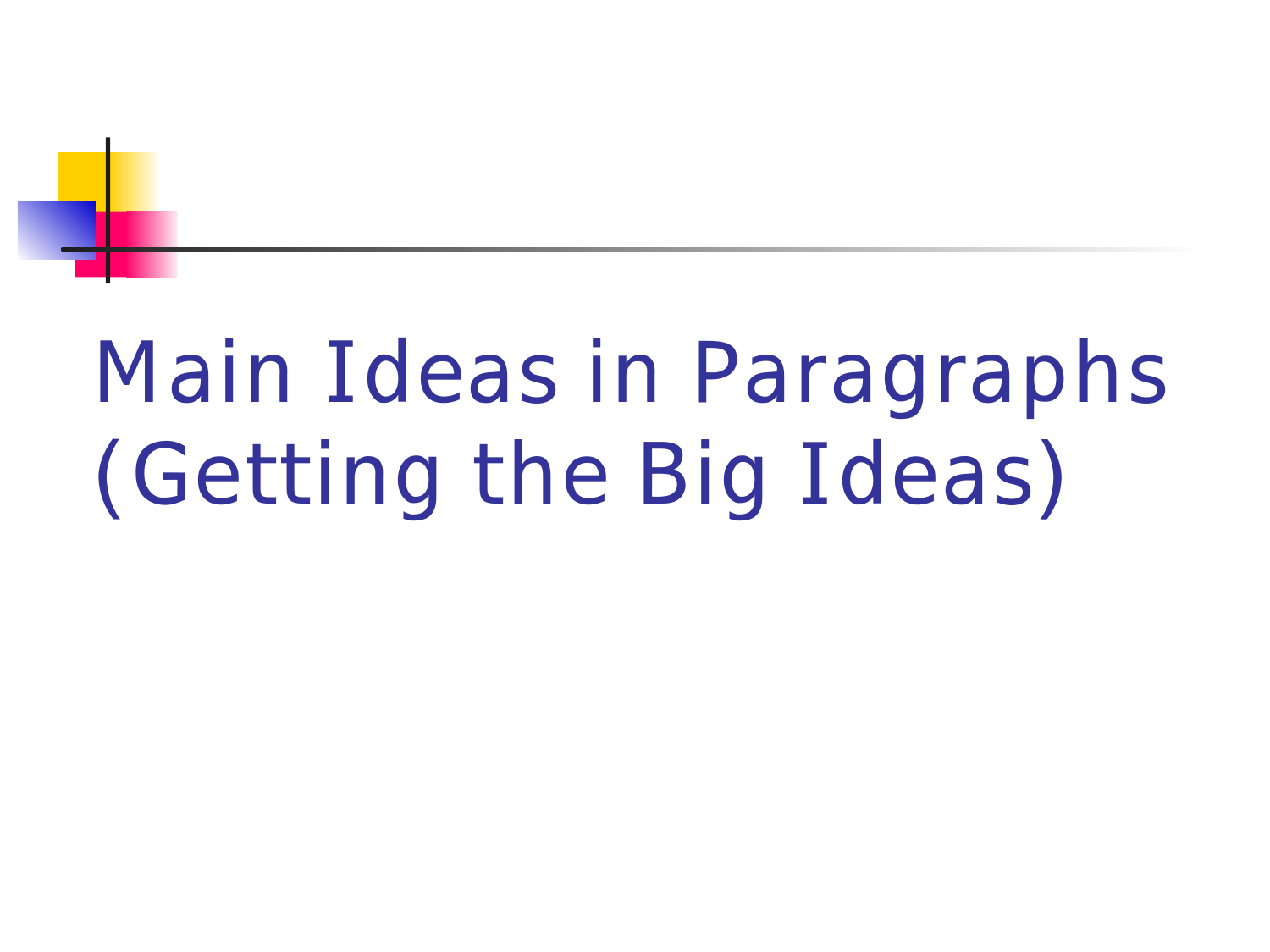

# Main Ideas in Paragraphs (Getting the Big Ideas)